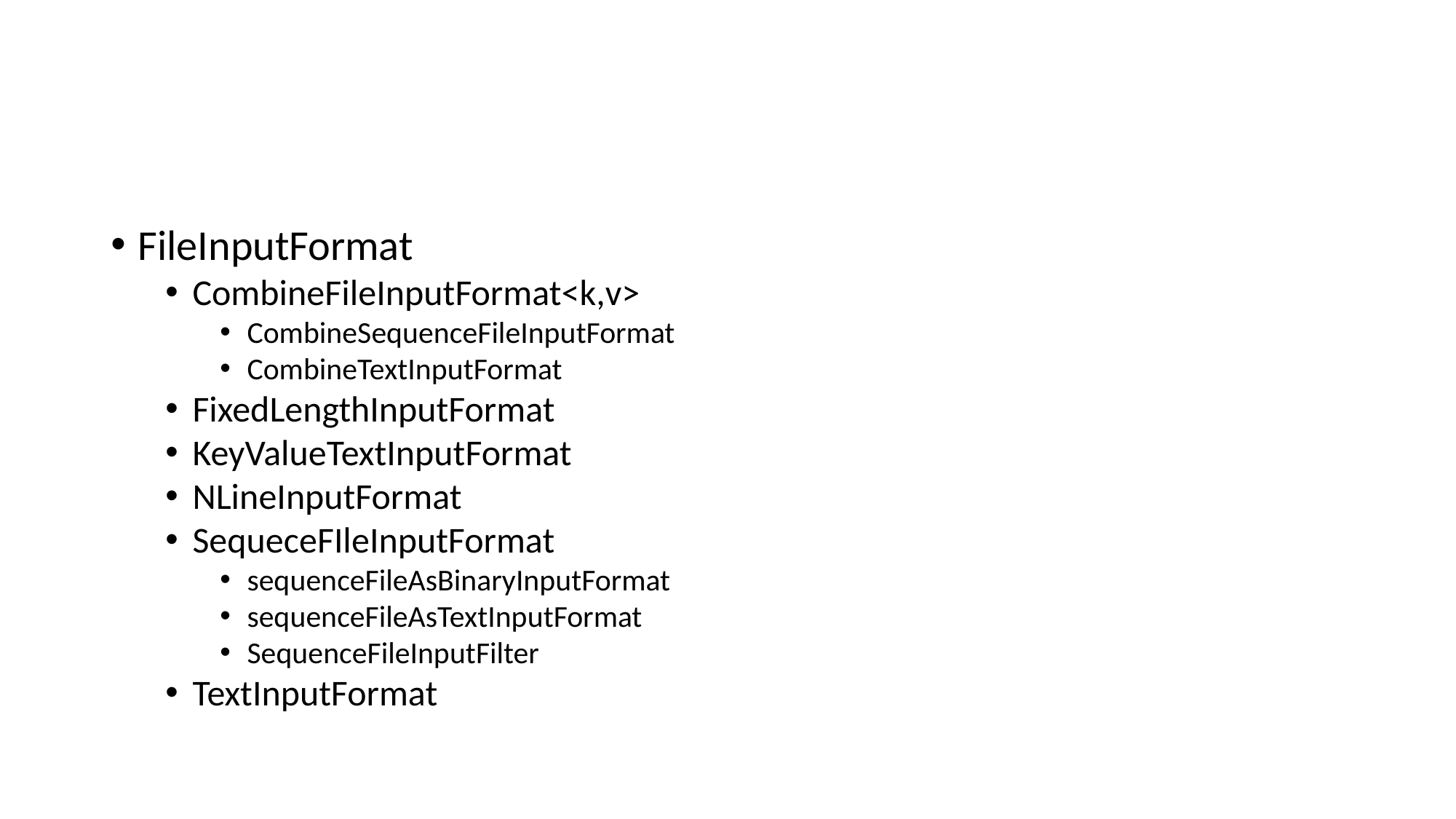

FileInputFormat
CombineFileInputFormat<k,v>
CombineSequenceFileInputFormat
CombineTextInputFormat
FixedLengthInputFormat
KeyValueTextInputFormat
NLineInputFormat
SequeceFIleInputFormat
sequenceFileAsBinaryInputFormat
sequenceFileAsTextInputFormat
SequenceFileInputFilter
TextInputFormat